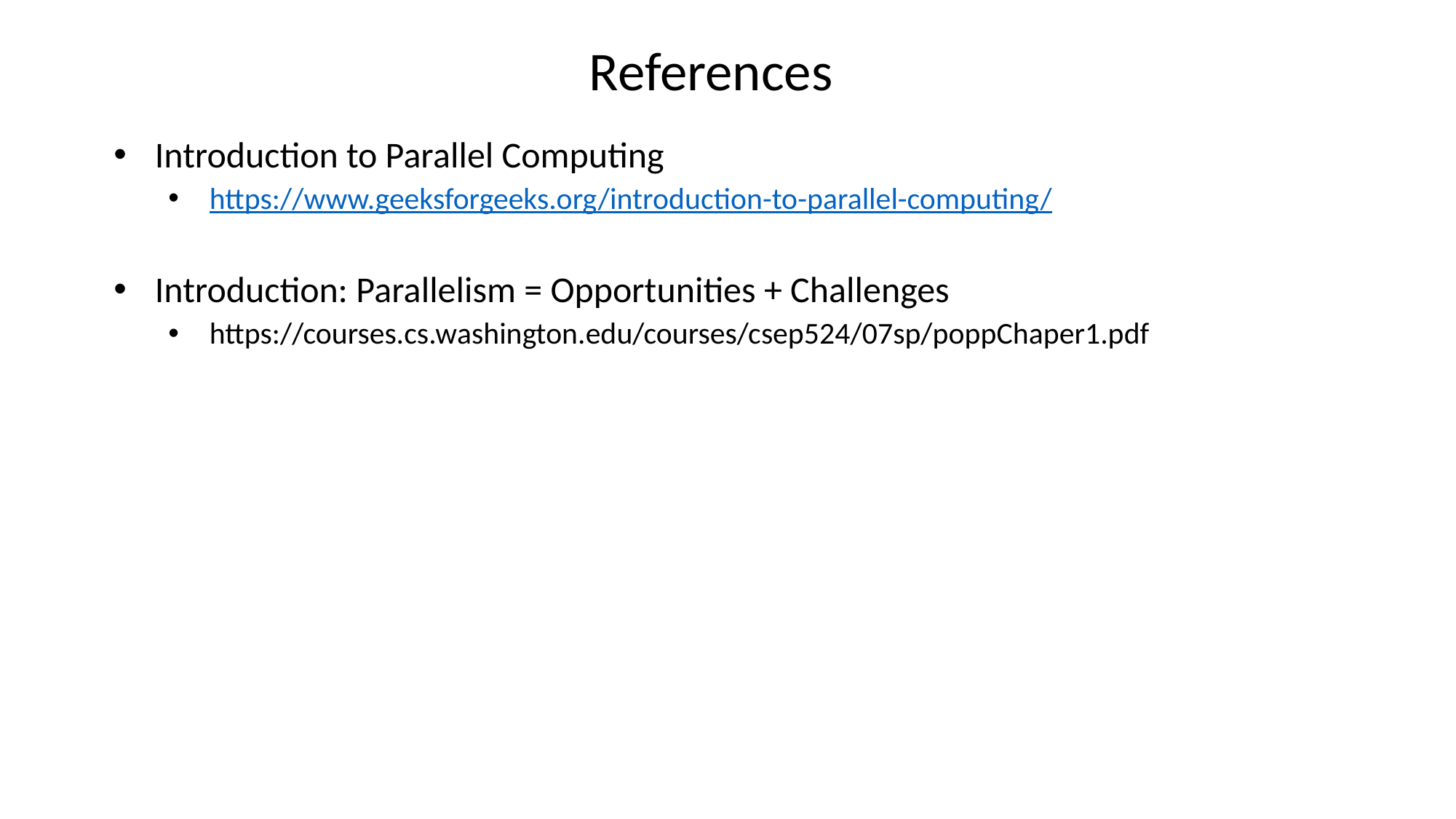

# References
Introduction to Parallel Computing
https://www.geeksforgeeks.org/introduction-to-parallel-computing/

Introduction: Parallelism = Opportunities + Challenges
https://courses.cs.washington.edu/courses/csep524/07sp/poppChaper1.pdf